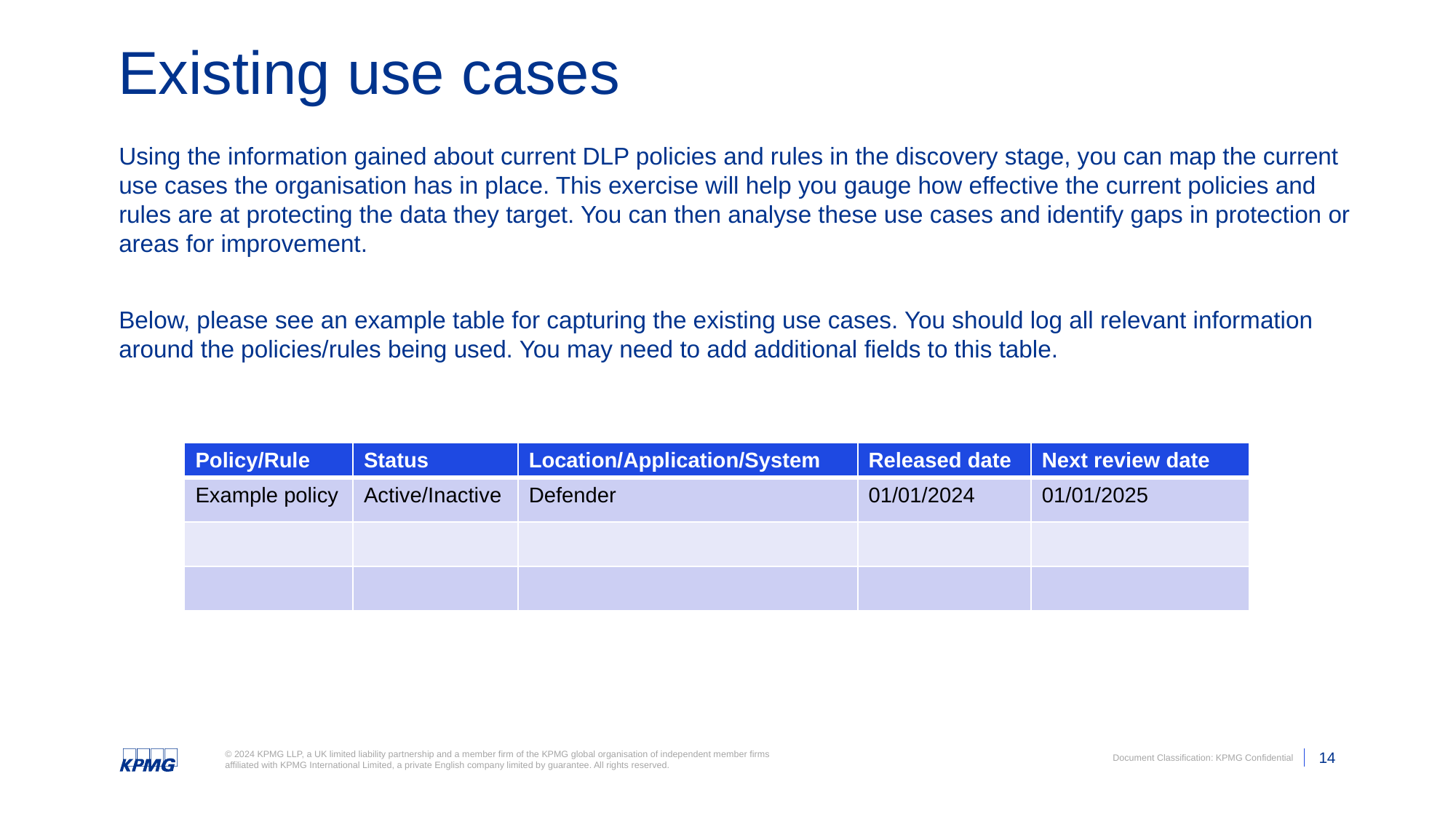

# Existing use cases
Using the information gained about current DLP policies and rules in the discovery stage, you can map the current use cases the organisation has in place. This exercise will help you gauge how effective the current policies and rules are at protecting the data they target. You can then analyse these use cases and identify gaps in protection or areas for improvement.

Below, please see an example table for capturing the existing use cases. You should log all relevant information around the policies/rules being used. You may need to add additional fields to this table.
| Policy/Rule | Status | Location/Application/System | Released date | Next review date |
| --- | --- | --- | --- | --- |
| Example policy | Active/Inactive | Defender | 01/01/2024 | 01/01/2025 |
|  |  |  |  |  |
|  |  |  |  |  |
Please Note: Document classification is not to be removed.